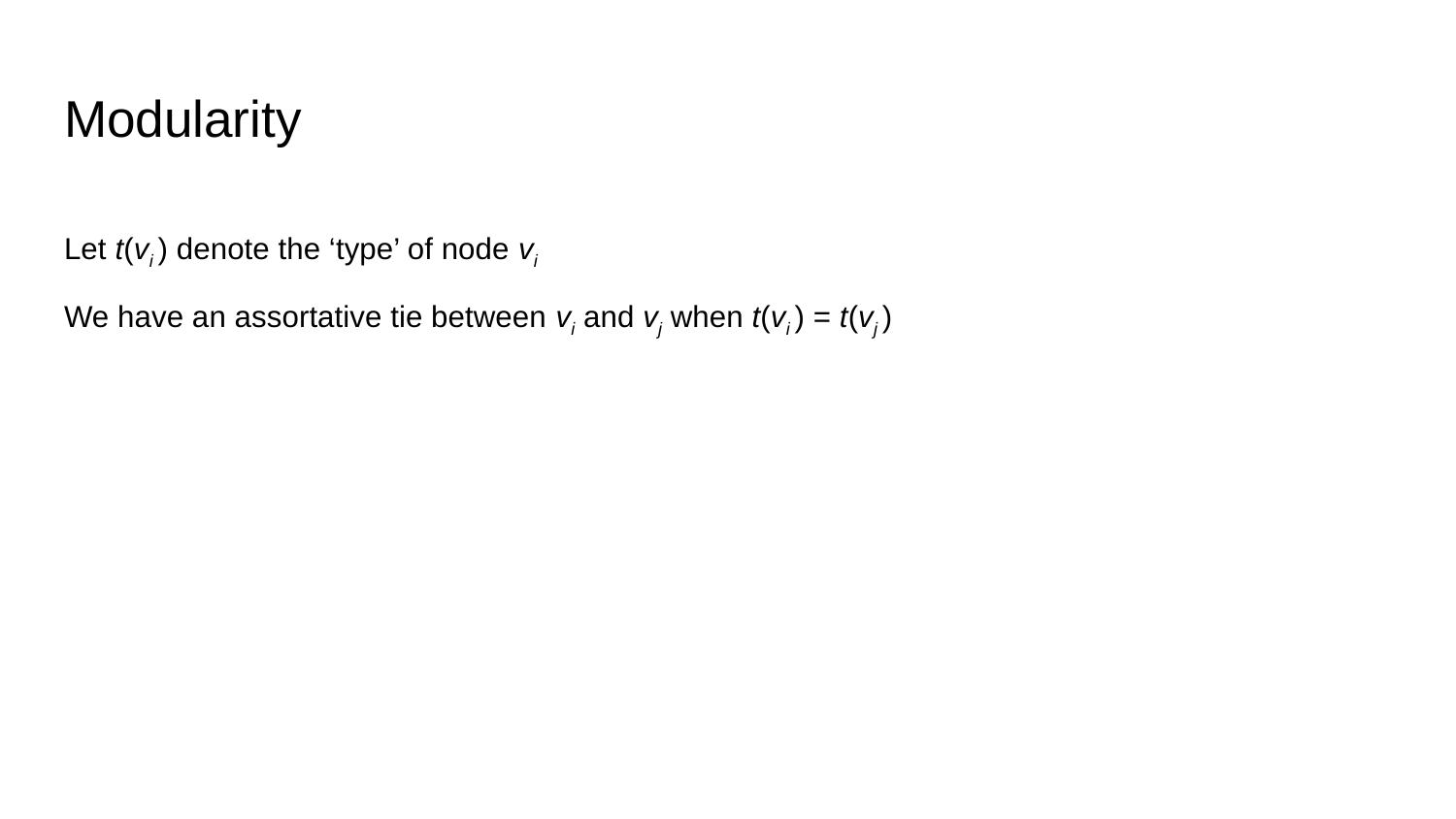

Modularity
Let t(vi ) denote the ‘type’ of node vi
We have an assortative tie between vi and vj when t(vi ) = t(vj )